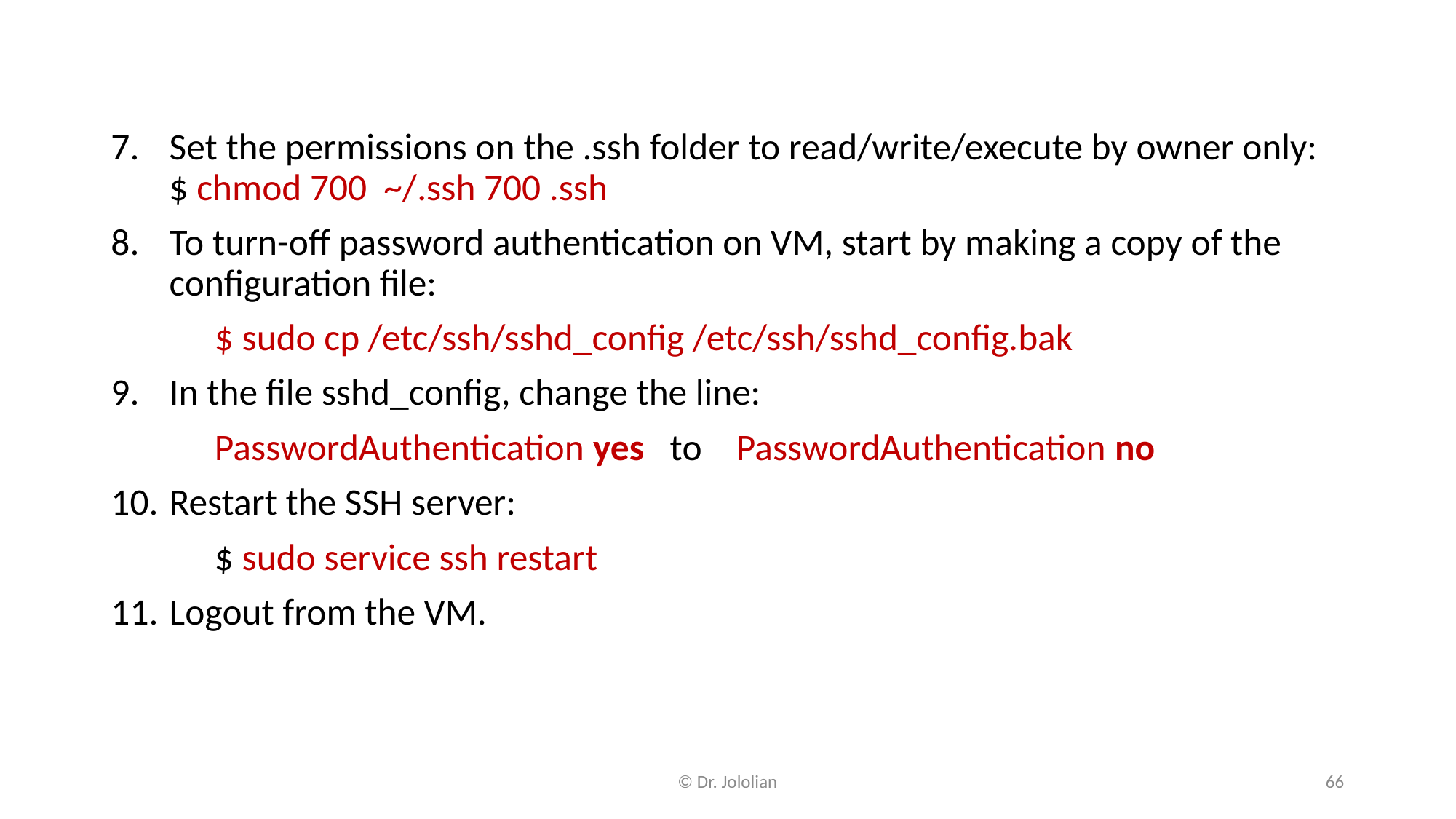

Set the permissions on the .ssh folder to read/write/execute by owner only:   $ chmod 700  ~/.ssh 700 .ssh
To turn-off password authentication on VM, start by making a copy of the configuration file:
	$ sudo cp /etc/ssh/sshd_config /etc/ssh/sshd_config.bak
In the file sshd_config, change the line:
	PasswordAuthentication yes   to    PasswordAuthentication no
Restart the SSH server:
	$ sudo service ssh restart
Logout from the VM.

© Dr. Jololian
66